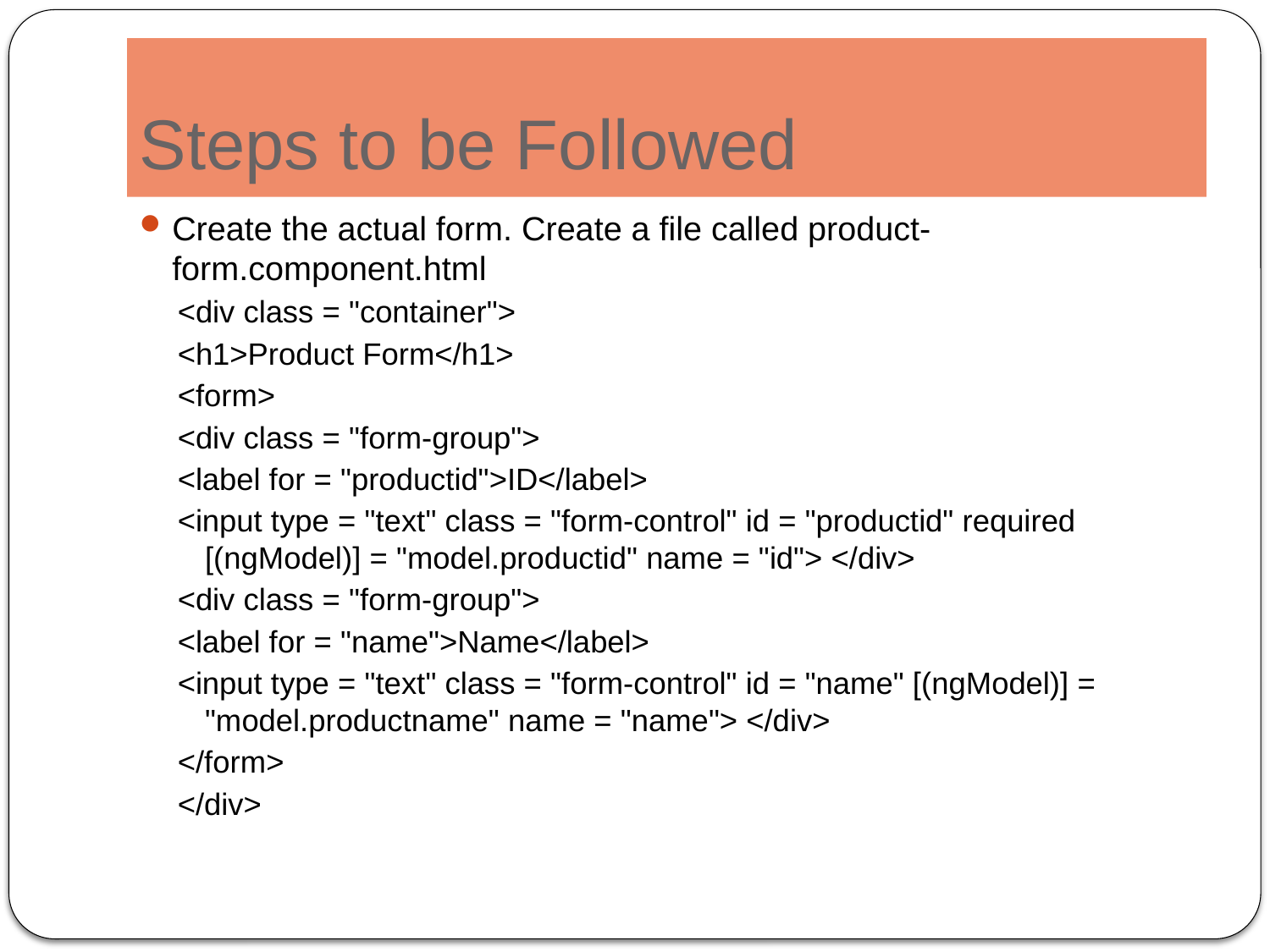

# Steps to be Followed
Create the actual form. Create a file called product-form.component.html
<div class = "container">
<h1>Product Form</h1>
<form>
<div class = "form-group">
<label for = "productid">ID</label>
<input type = "text" class = "form-control" id = "productid" required [(ngModel)] = "model.productid" name = "id"> </div>
<div class = "form-group">
<label for = "name">Name</label>
<input type = "text" class = "form-control" id = "name" [(ngModel)] = "model.productname" name = "name"> </div>
</form>
</div>